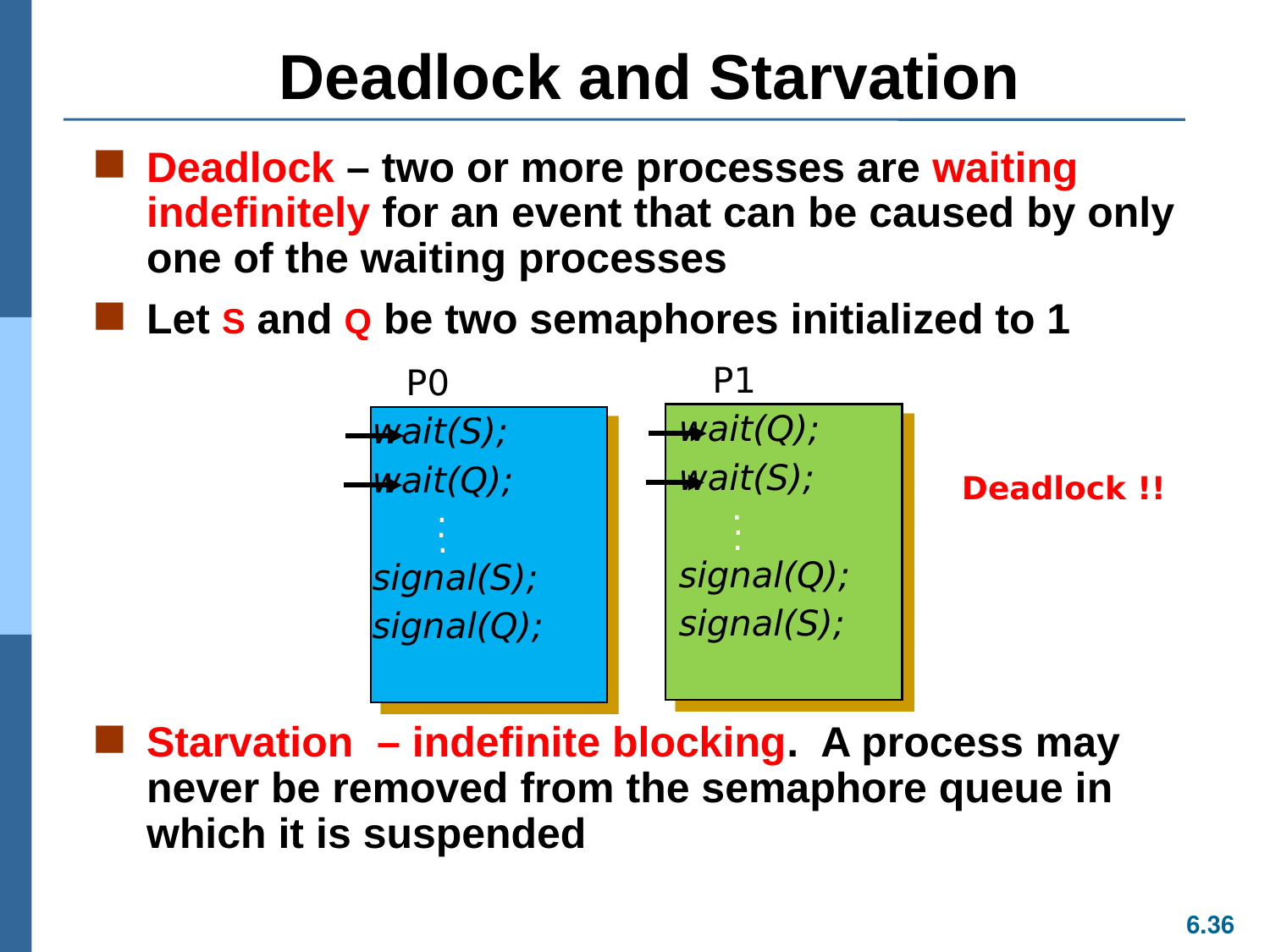

# Deadlock and Starvation
Deadlock – two or more processes are waiting indefinitely for an event that can be caused by only one of the waiting processes
Let S and Q be two semaphores initialized to 1

Starvation  – indefinite blocking.  A process may never be removed from the semaphore queue in which it is suspended
   P1
wait(Q);
wait(S);

signal(Q);
signal(S);

   P0
wait(S);
wait(Q);

signal(S);
signal(Q);

.
.
.
.
.
.
Deadlock !!